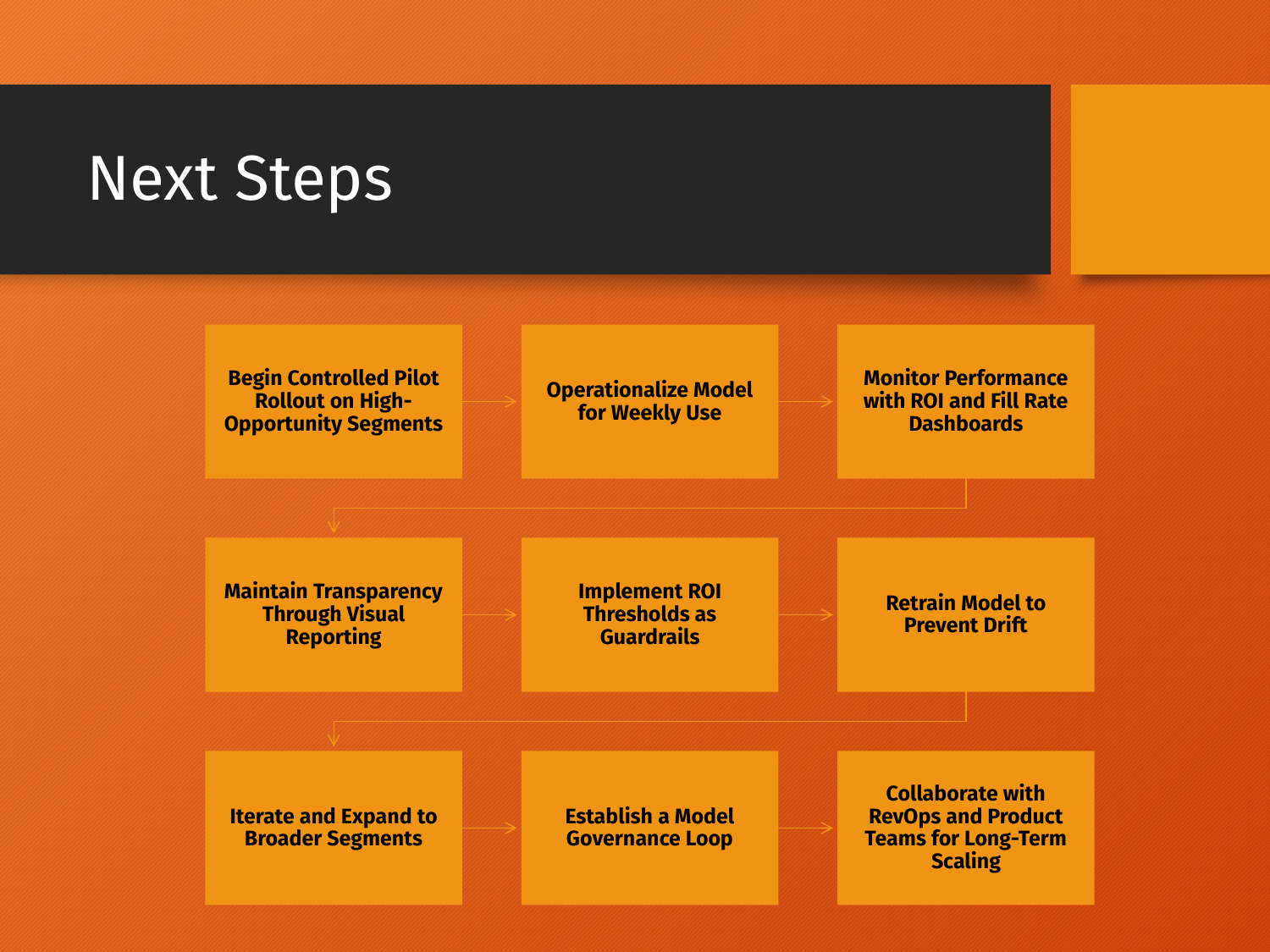

# Next Steps

Begin Controlled Pilot Rollout on High-Opportunity Segments

Operationalize Model for Weekly Use

Monitor Performance with ROI and Fill Rate Dashboards

Maintain Transparency Through Visual Reporting

Implement ROI Thresholds as Guardrails

Retrain Model to Prevent Drift

Iterate and Expand to Broader Segments

Establish a Model Governance Loop
Collaborate with RevOps and Product Teams for Long-Term Scaling